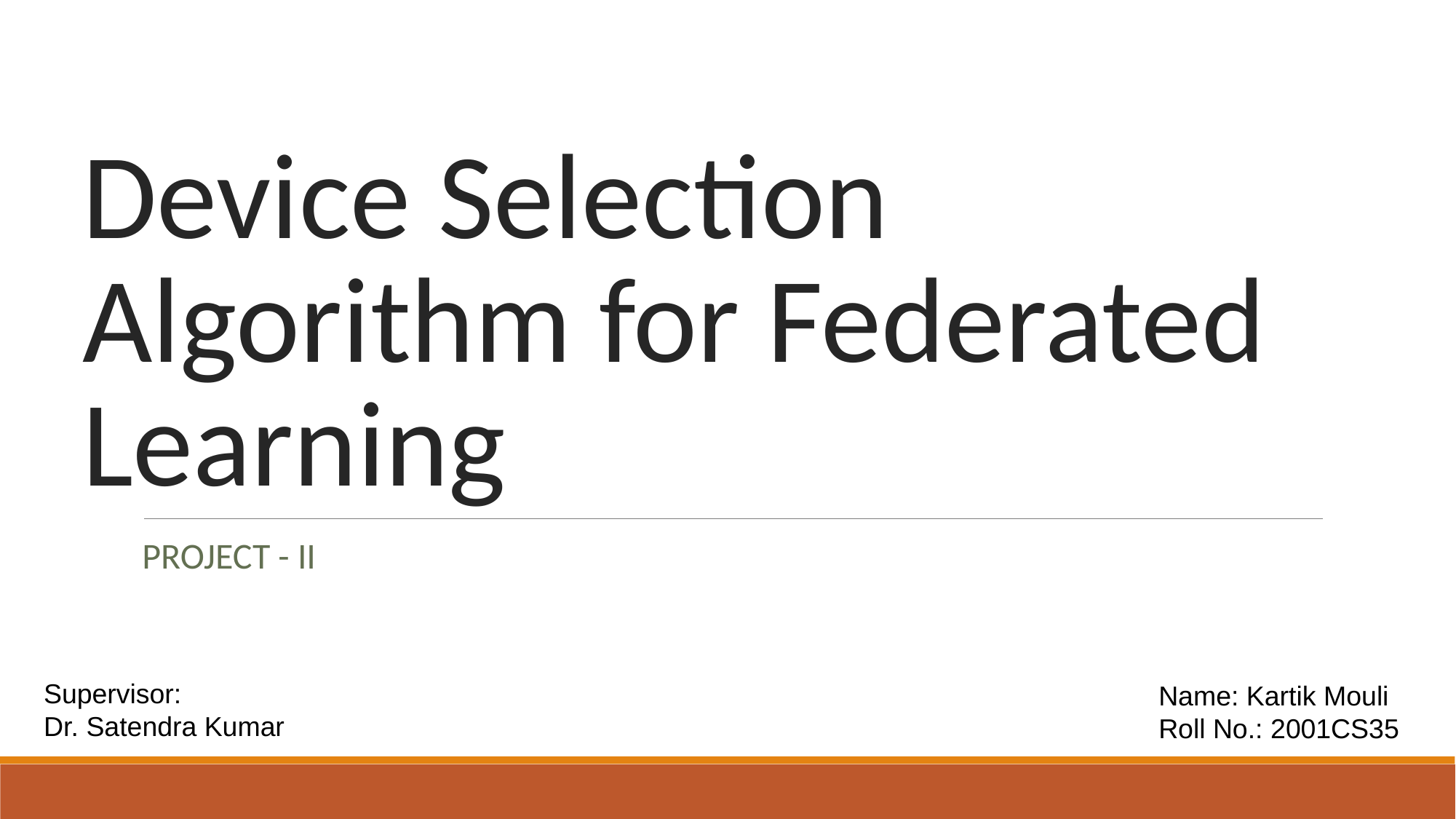

# Device Selection Algorithm for Federated Learning
PROJECT - II
Supervisor:
Dr. Satendra Kumar
Name: Kartik Mouli
Roll No.: 2001CS35